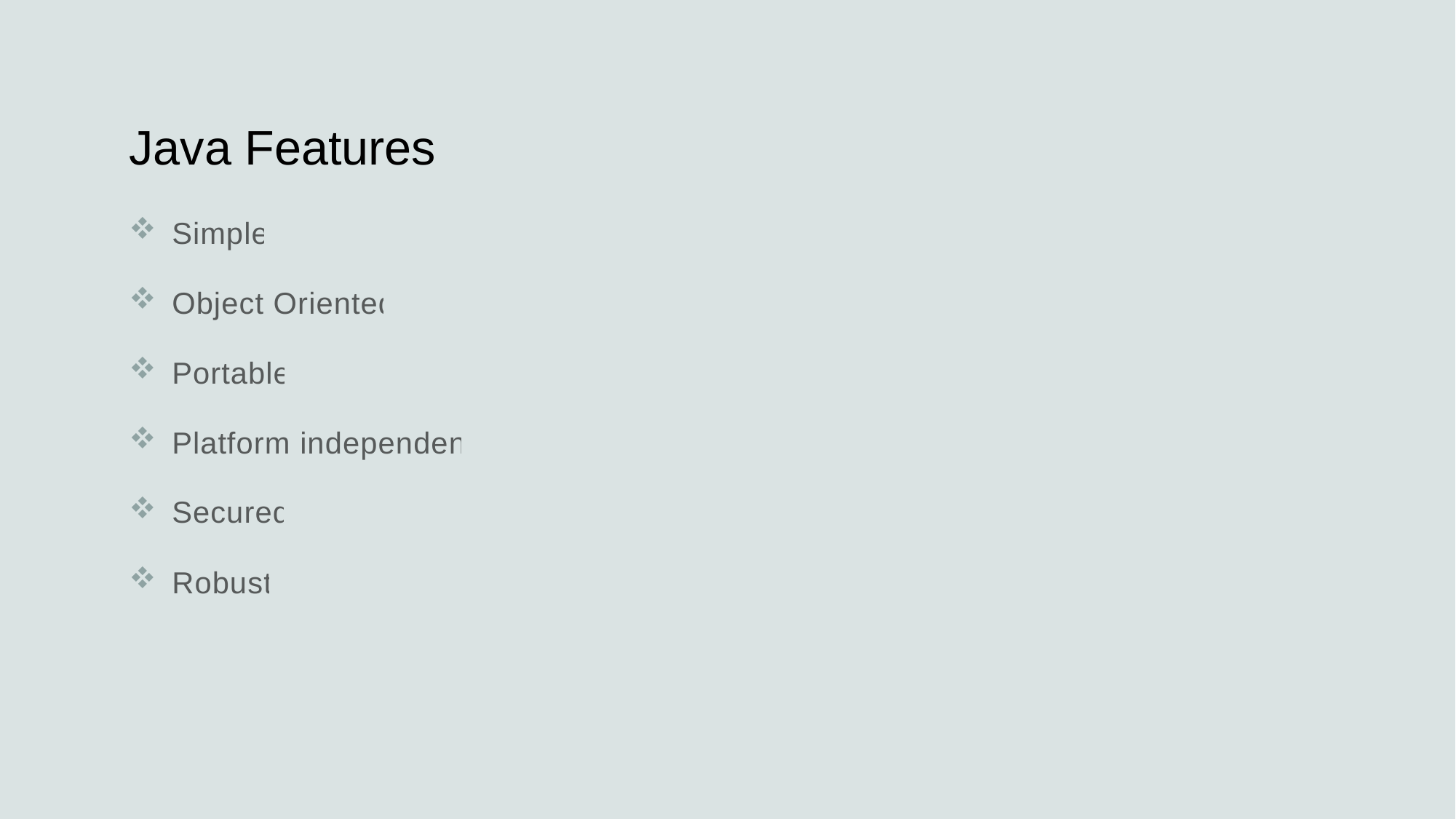

# Java Features
Simple
Object Oriented
Portable
Platform independent
Secured
Robust